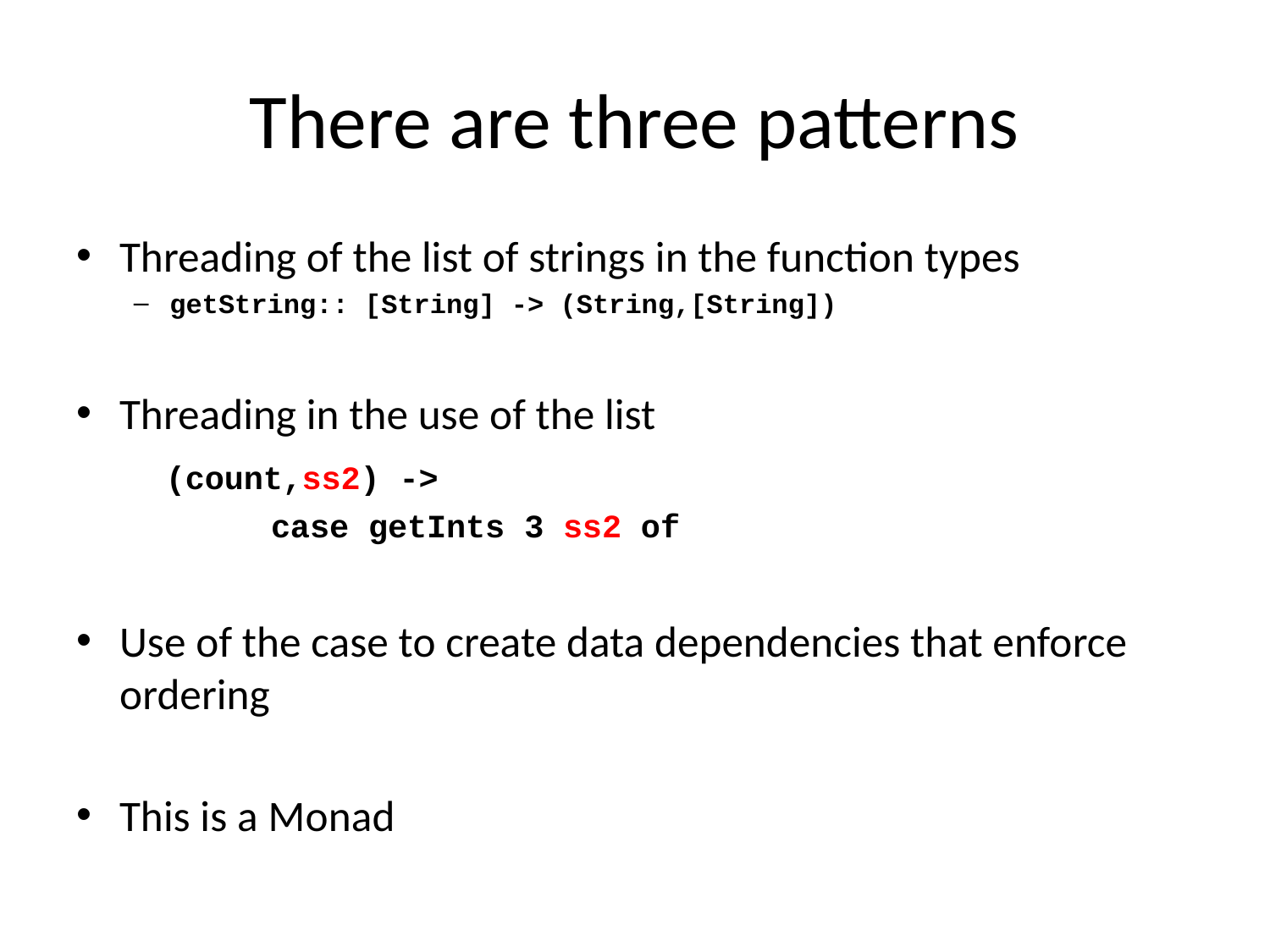

# There are three patterns
Threading of the list of strings in the function types
getString:: [String] -> (String,[String])

Threading in the use of the list
         (count,ss2) ->
          case getInts 3 ss2 of

Use of the case to create data dependencies that enforce ordering

This is a Monad